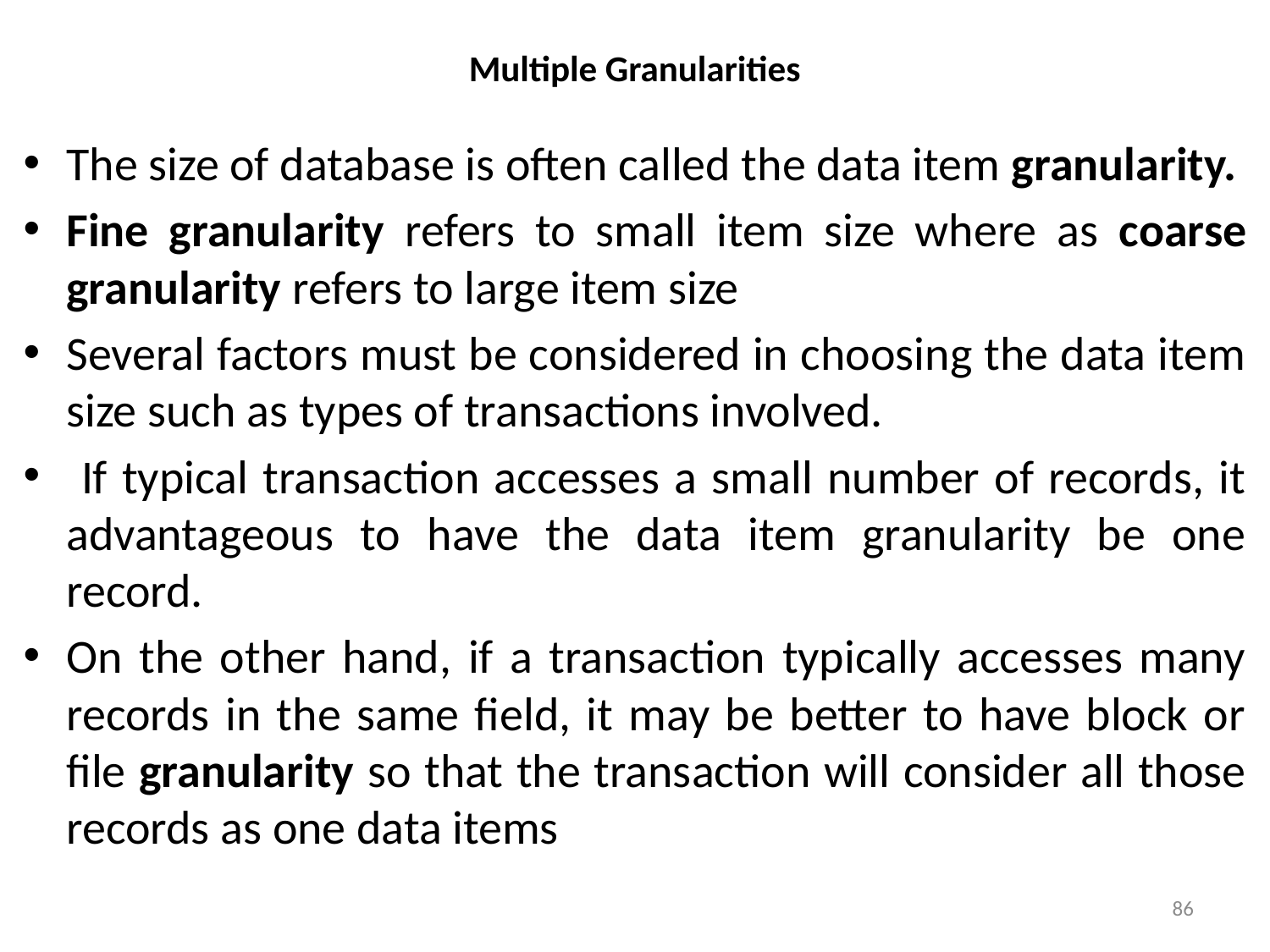

# Multiple Granularities
The size of database is often called the data item granularity.
Fine granularity refers to small item size where as coarse granularity refers to large item size
Several factors must be considered in choosing the data item size such as types of transactions involved.
 If typical transaction accesses a small number of records, it advantageous to have the data item granularity be one record.
On the other hand, if a transaction typically accesses many records in the same field, it may be better to have block or file granularity so that the transaction will consider all those records as one data items
86